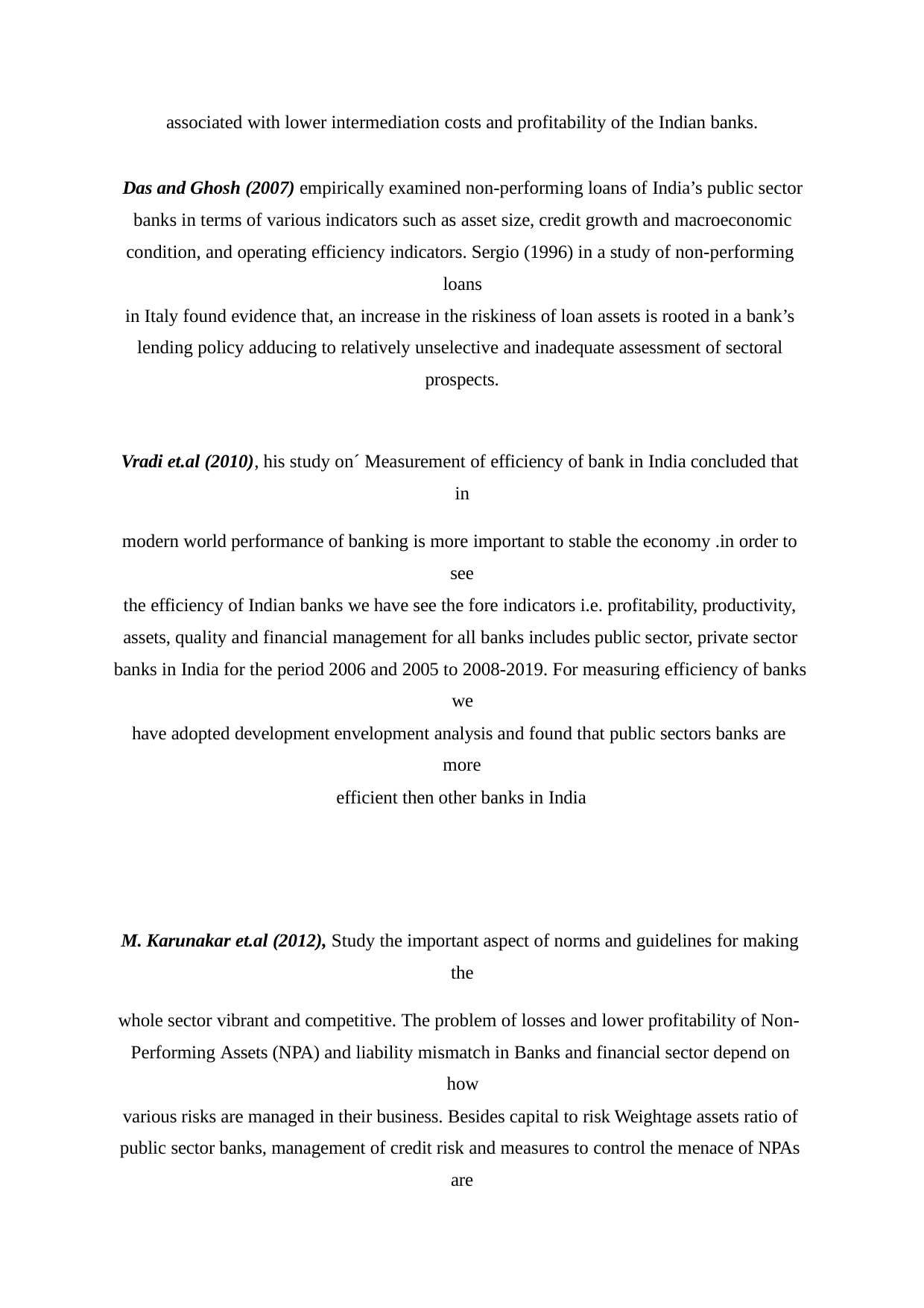

associated with lower intermediation costs and profitability of the Indian banks.

Das and Ghosh (2007) empirically examined non-performing loans of India’s public sector  banks in terms of various indicators such as asset size, credit growth and macroeconomic  condition, and operating efficiency indicators. Sergio (1996) in a study of non-performing  loans
in Italy found evidence that, an increase in the riskiness of loan assets is rooted in a bank’s  lending policy adducing to relatively unselective and inadequate assessment of sectoral  prospects.

Vradi et.al (2010), his study on´ Measurement of efficiency of bank in India concluded that  in
modern world performance of banking is more important to stable the economy .in order to  see
the efficiency of Indian banks we have see the fore indicators i.e. profitability, productivity,  assets, quality and financial management for all banks includes public sector, private sector  banks in India for the period 2006 and 2005 to 2008-2019. For measuring efficiency of banks  we
have adopted development envelopment analysis and found that public sectors banks are  more
efficient then other banks in India
M. Karunakar et.al (2012), Study the important aspect of norms and guidelines for making  the
whole sector vibrant and competitive. The problem of losses and lower profitability of Non-  Performing Assets (NPA) and liability mismatch in Banks and financial sector depend on  how
various risks are managed in their business. Besides capital to risk Weightage assets ratio of  public sector banks, management of credit risk and measures to control the menace of NPAs  are